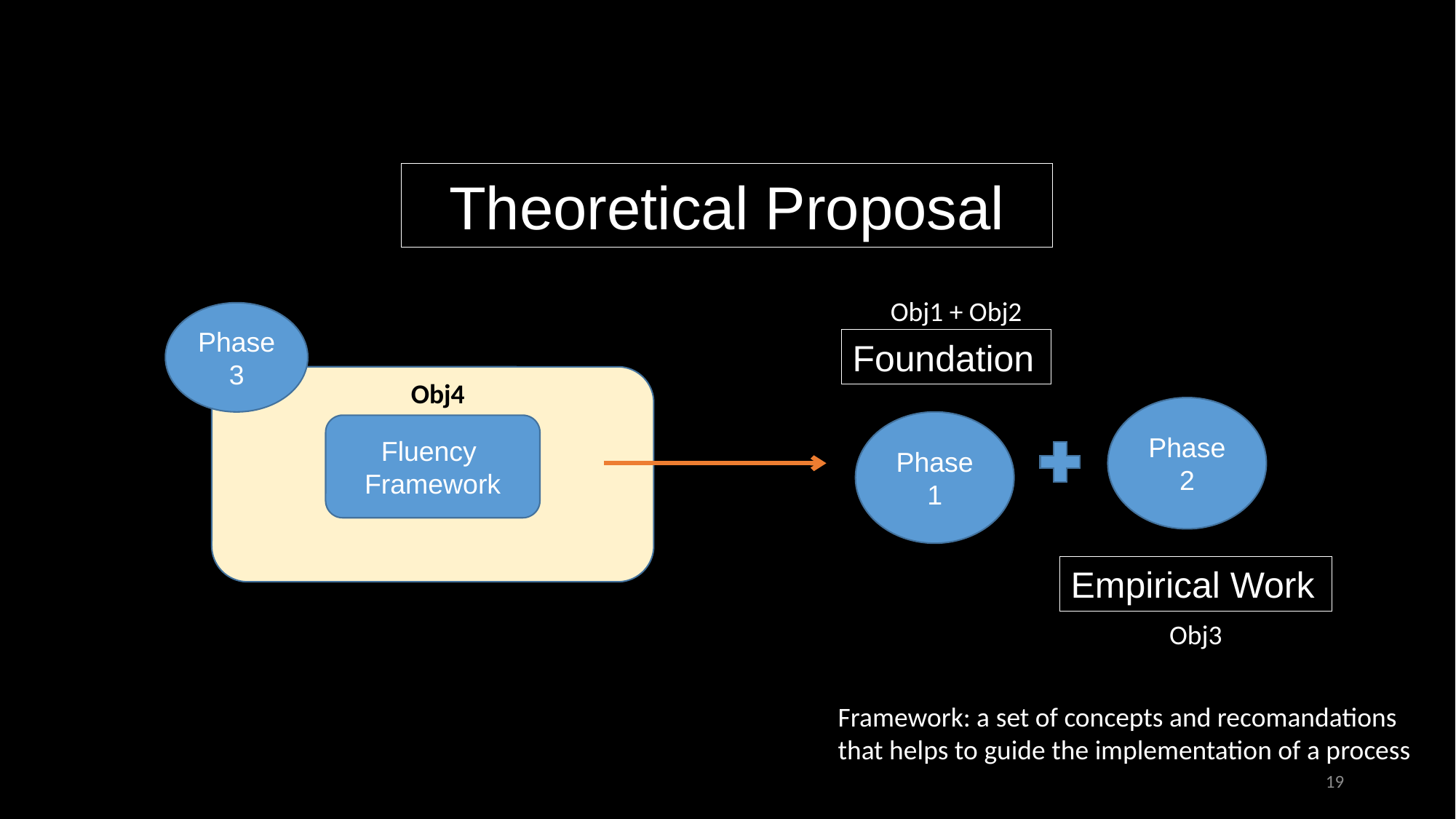

Theoretical Proposal
Obj1 + Obj2
Phase 3
Foundation

Obj4
Phase 2
Phase 1
Fluency
Framework

Empirical Work
Obj3
Framework: a set of concepts and recomandations
that helps to guide the implementation of a process
19